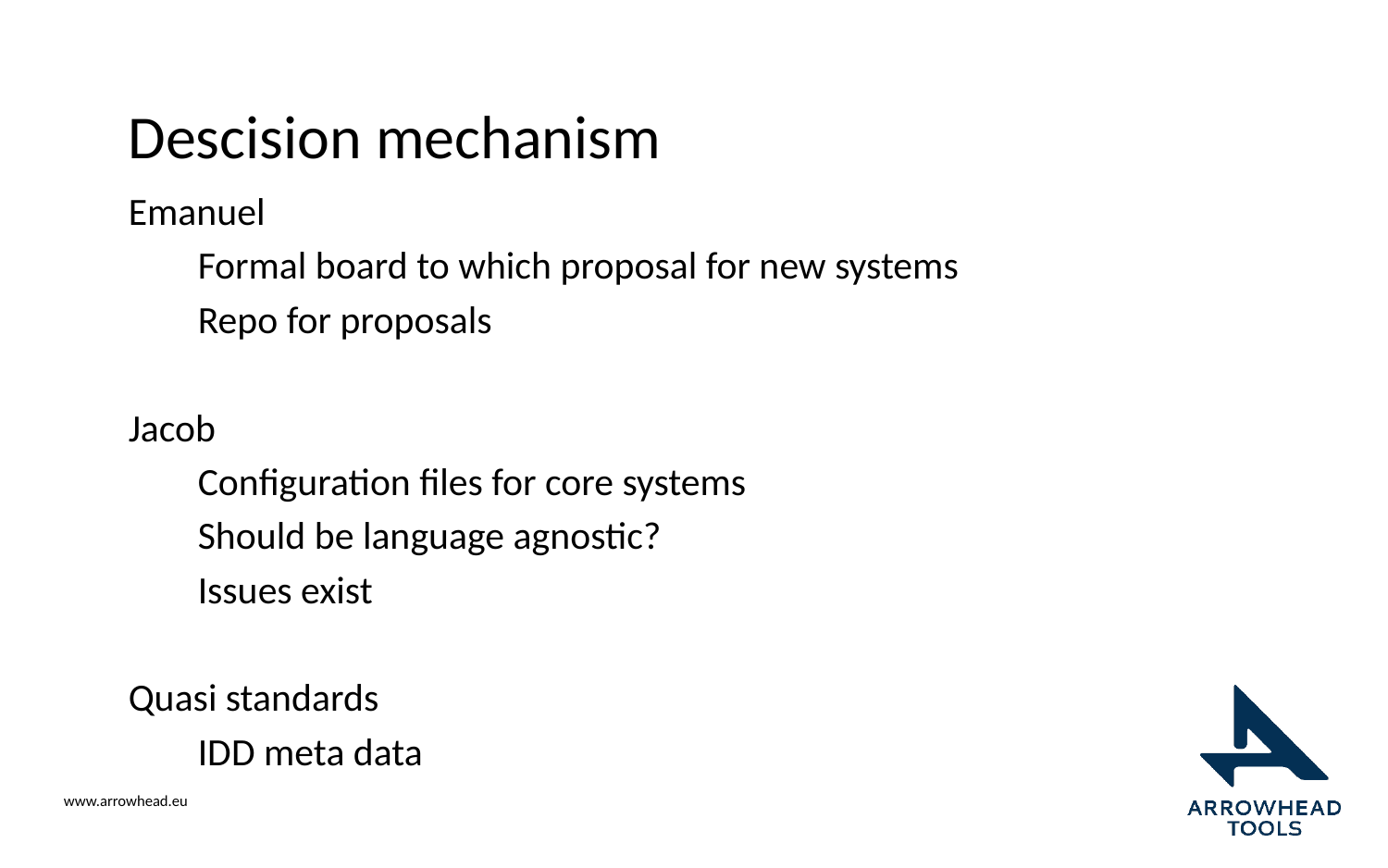

# Descision mechanism
Emanuel
Formal board to which proposal for new systems
Repo for proposals

Jacob
Configuration files for core systems
Should be language agnostic?
Issues exist

Quasi standards
IDD meta data